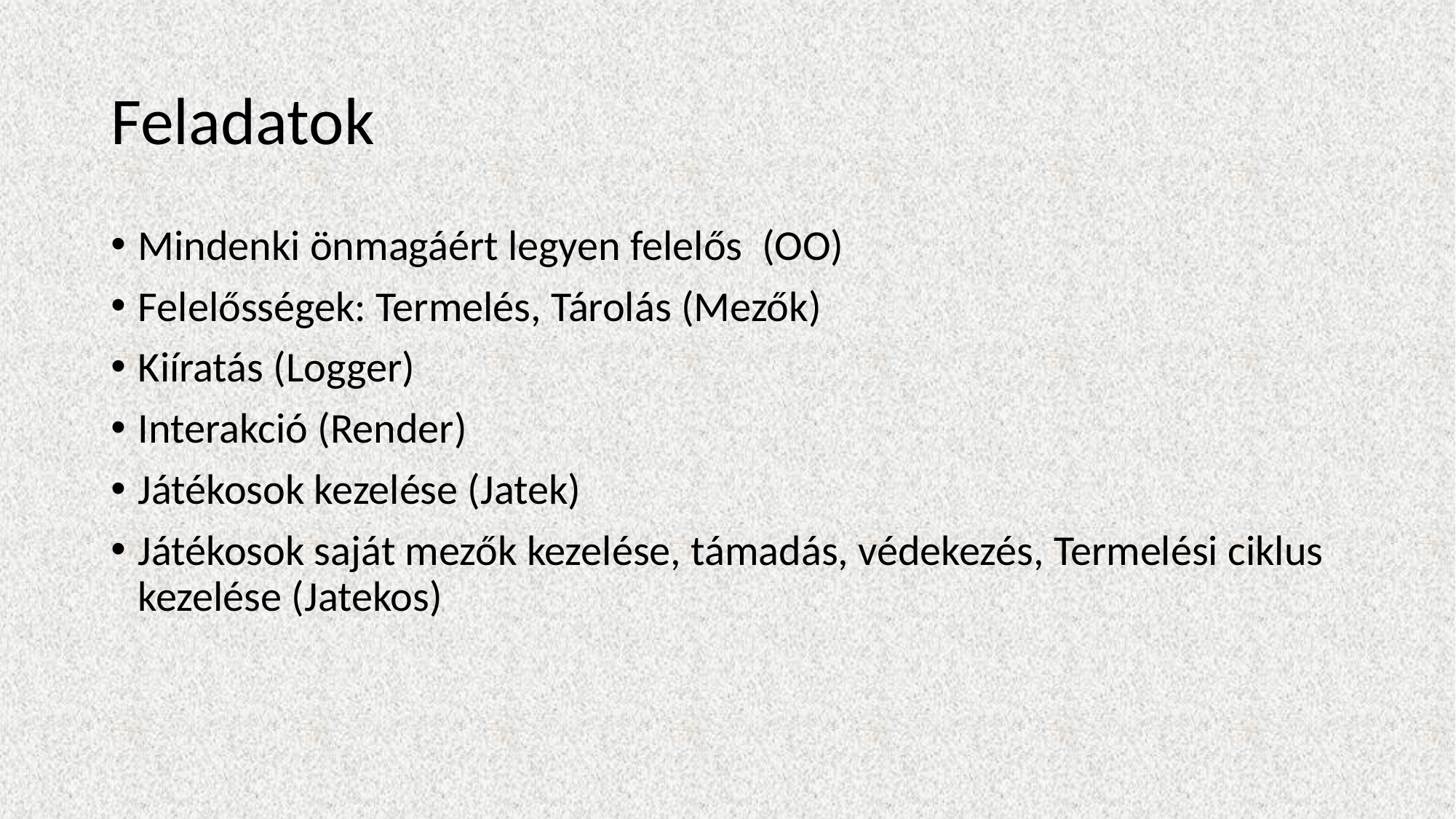

# Feladatok
Mindenki önmagáért legyen felelős  (OO)
Felelősségek: Termelés, Tárolás (Mezők)
Kiíratás (Logger)
Interakció (Render)
Játékosok kezelése (Jatek)
Játékosok saját mezők kezelése, támadás, védekezés, Termelési ciklus kezelése (Jatekos)